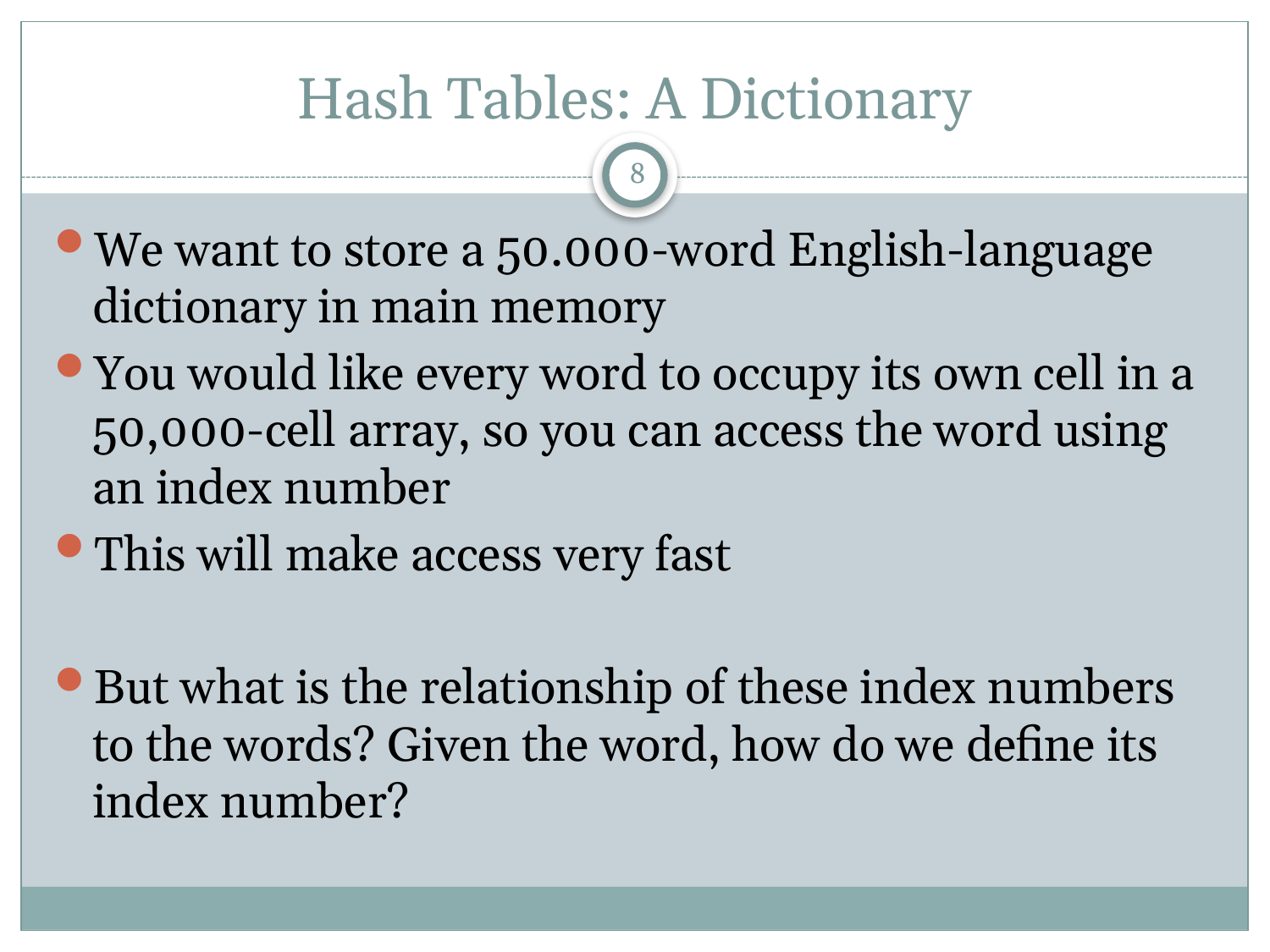

# Hash Tables: A Dictionary
8
We want to store a 50.000-word English-language dictionary in main memory
You would like every word to occupy its own cell in a 50,000-cell array, so you can access the word using an index number
This will make access very fast

But what is the relationship of these index numbers to the words? Given the word, how do we define its index number?